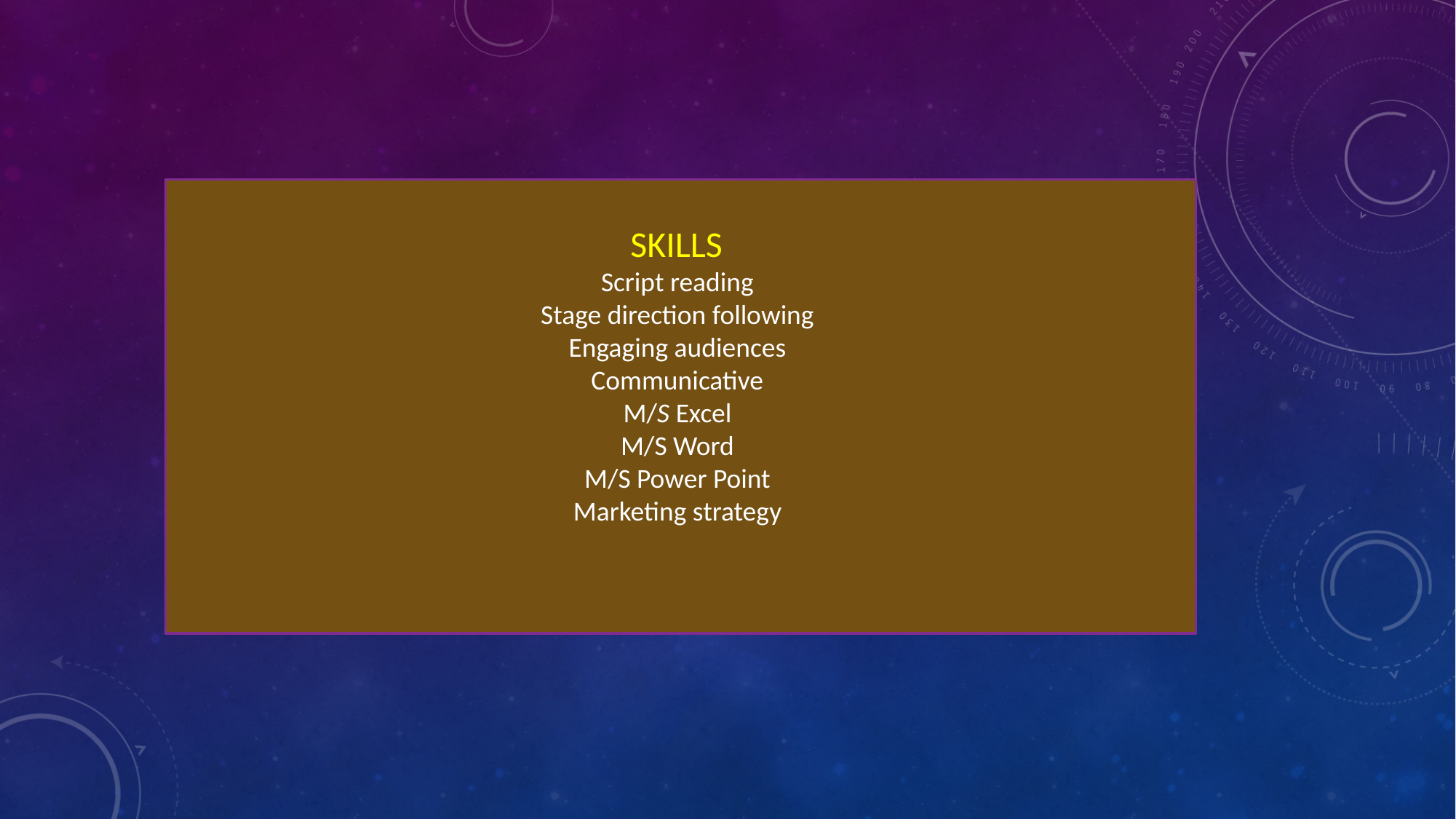

SKILLS
Script reading
Stage direction following
Engaging audiences
Communicative
M/S Excel
M/S Word
M/S Power Point
Marketing strategy

#